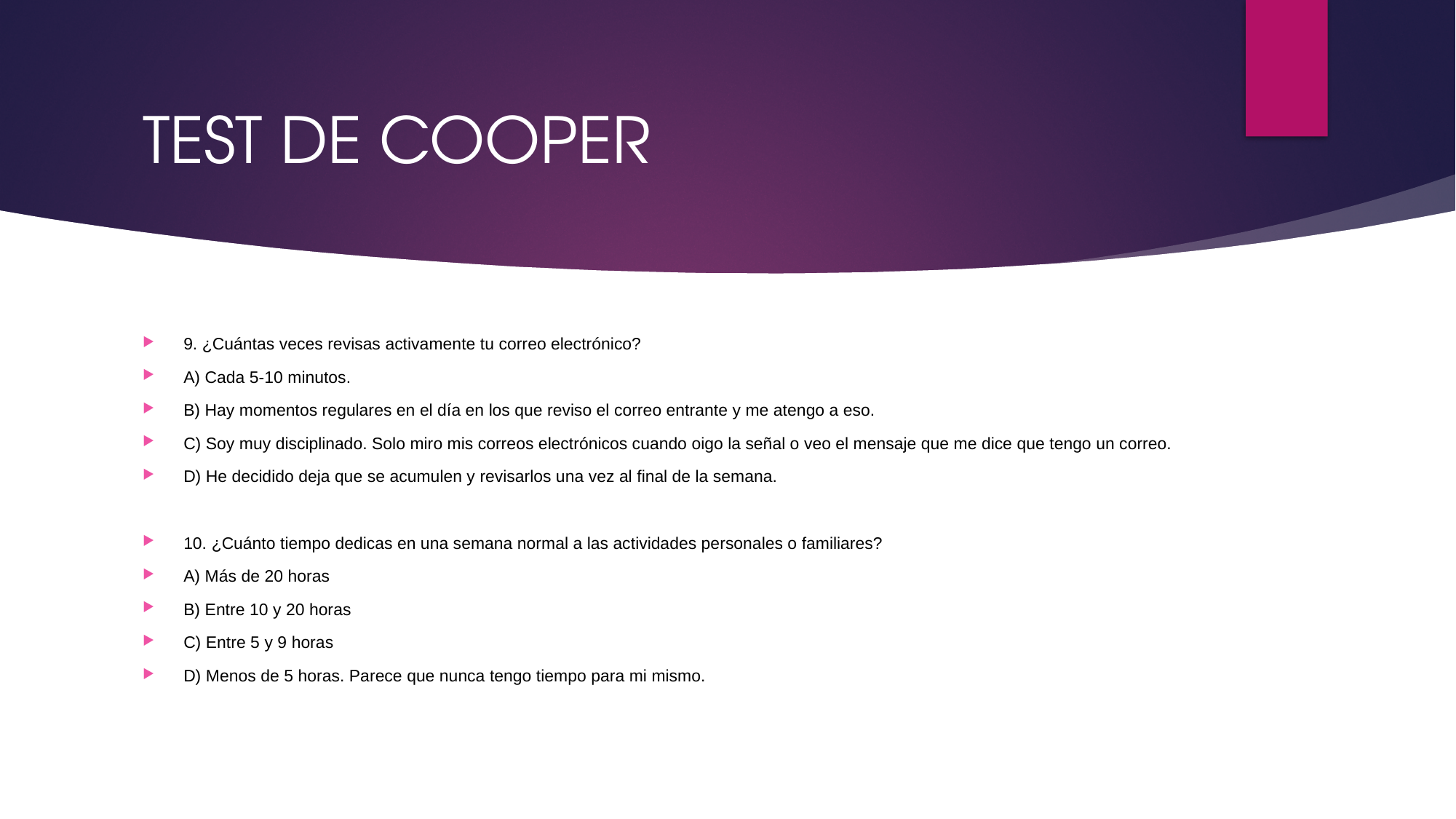

# TEST DE COOPER

9. ¿Cuántas veces revisas activamente tu correo electrónico?
A) Cada 5-10 minutos.
B) Hay momentos regulares en el día en los que reviso el correo entrante y me atengo a eso.
C) Soy muy disciplinado. Solo miro mis correos electrónicos cuando oigo la señal o veo el mensaje que me dice que tengo un correo.
D) He decidido deja que se acumulen y revisarlos una vez al final de la semana.

10. ¿Cuánto tiempo dedicas en una semana normal a las actividades personales o familiares?
A) Más de 20 horas
B) Entre 10 y 20 horas
C) Entre 5 y 9 horas
D) Menos de 5 horas. Parece que nunca tengo tiempo para mi mismo.